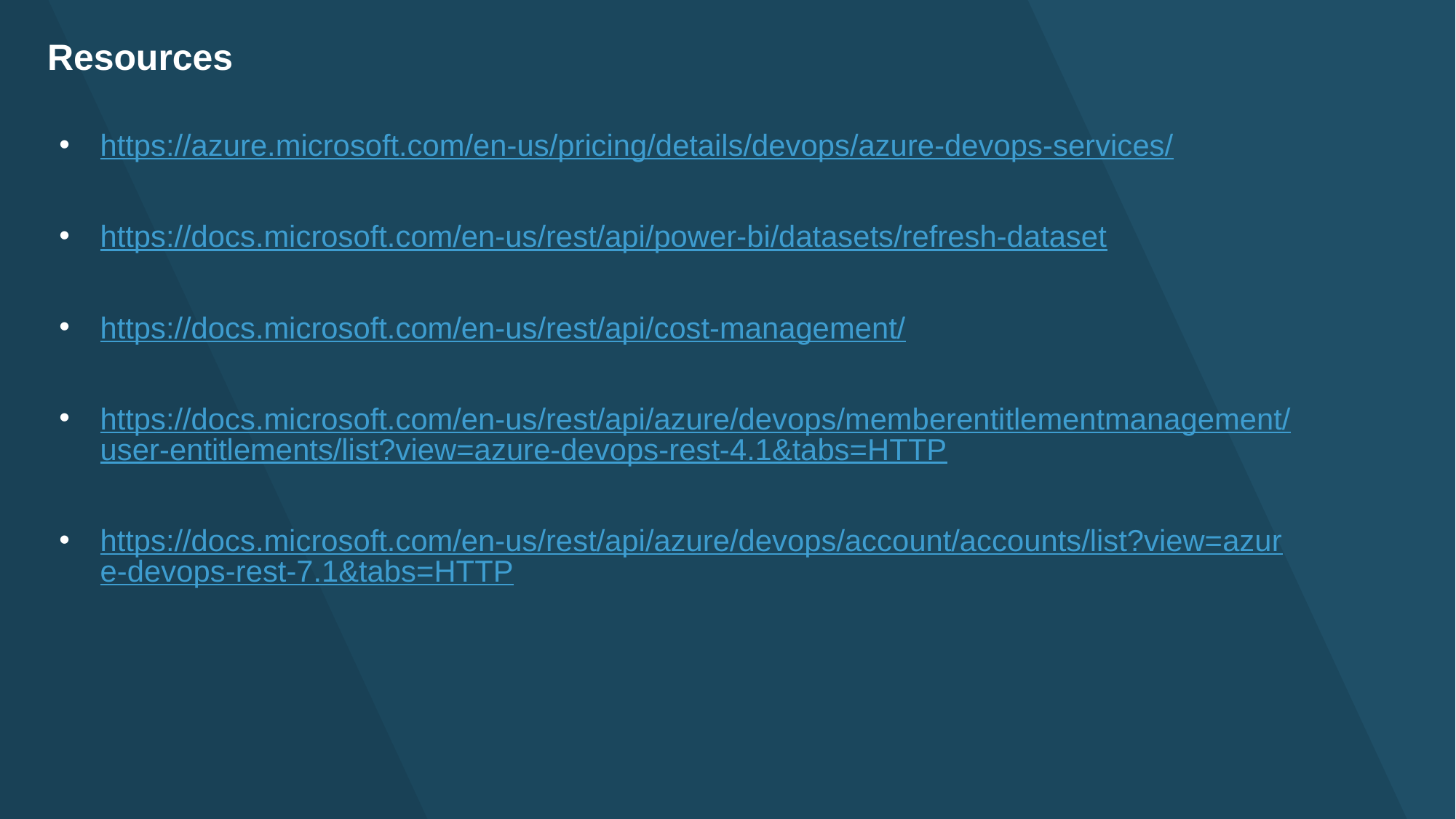

# Resources
https://azure.microsoft.com/en-us/pricing/details/devops/azure-devops-services/

https://docs.microsoft.com/en-us/rest/api/power-bi/datasets/refresh-dataset

https://docs.microsoft.com/en-us/rest/api/cost-management/

https://docs.microsoft.com/en-us/rest/api/azure/devops/memberentitlementmanagement/user-entitlements/list?view=azure-devops-rest-4.1&tabs=HTTP

https://docs.microsoft.com/en-us/rest/api/azure/devops/account/accounts/list?view=azure-devops-rest-7.1&tabs=HTTP